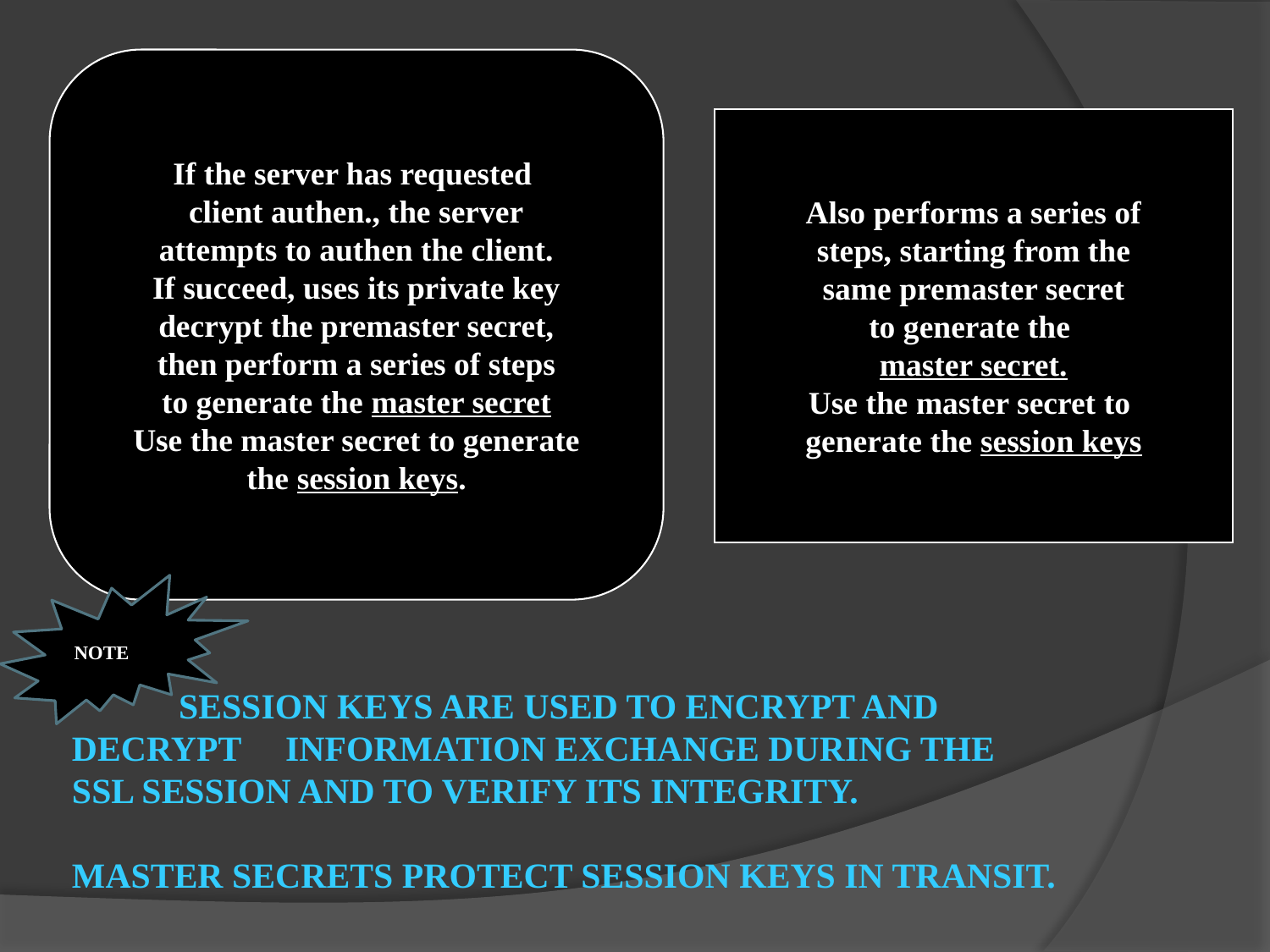

If the server has requested
client authen., the server
attempts to authen the client.
If succeed, uses its private key
decrypt the premaster secret,
then perform a series of steps
to generate the master secret
Use the master secret to generate
the session keys.
Also performs a series of
steps, starting from the
same premaster secret
to generate the
master secret.
Use the master secret to
generate the session keys
NOTE

            SESSION KEYS ARE USED TO ENCRYPT AND DECRYPT     INFORMATION EXCHANGE DURING THE SSL SESSION AND TO VERIFY ITS INTEGRITY.

MASTER SECRETS PROTECT SESSION KEYS IN TRANSIT.